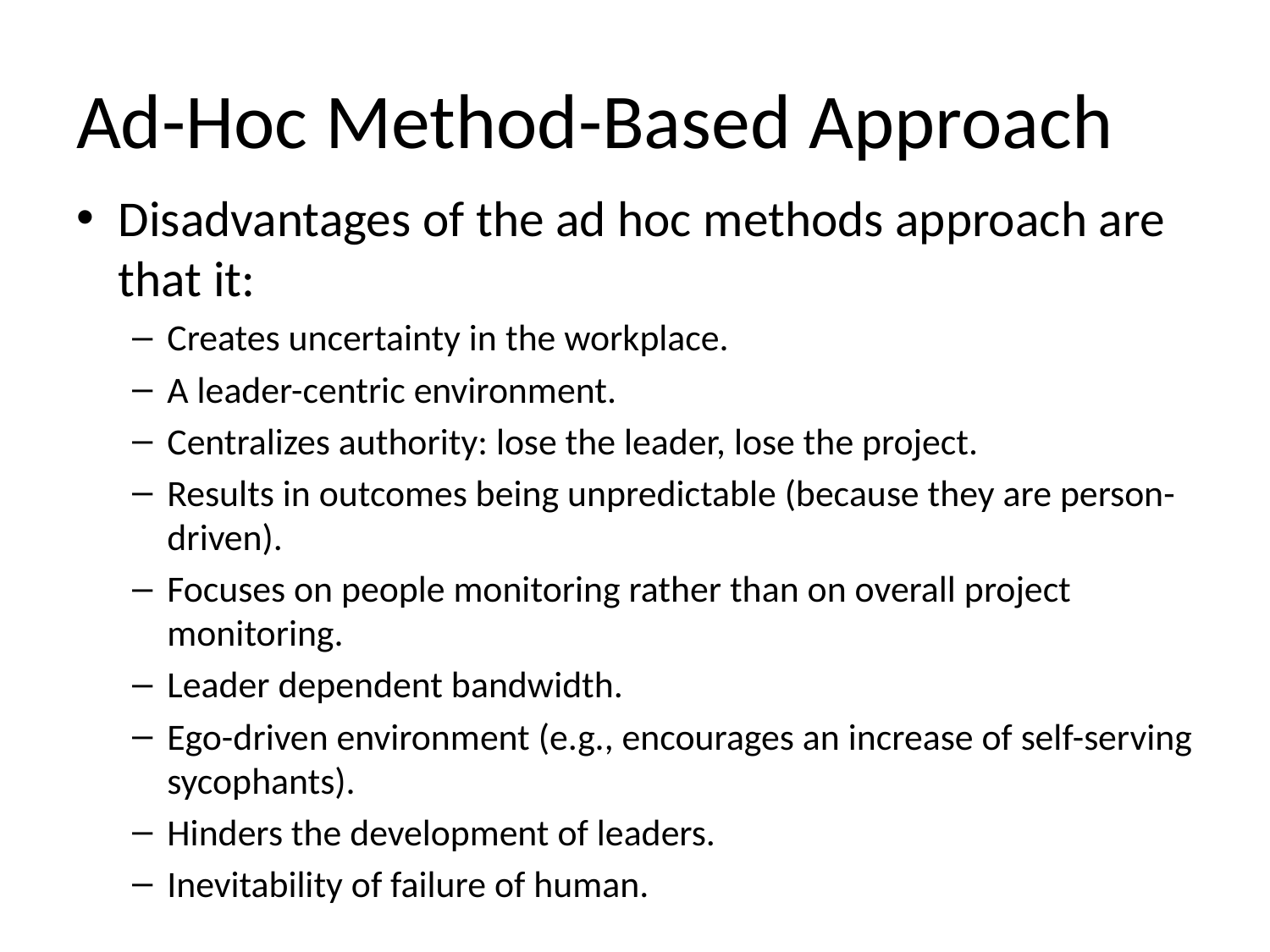

# Ad-Hoc Method-Based Approach
Disadvantages of the ad hoc methods approach are that it:
Creates uncertainty in the workplace.
A leader-centric environment.
Centralizes authority: lose the leader, lose the project.
Results in outcomes being unpredictable (because they are person-driven).
Focuses on people monitoring rather than on overall project monitoring.
Leader dependent bandwidth.
Ego-driven environment (e.g., encourages an increase of self-serving sycophants).
Hinders the development of leaders.
Inevitability of failure of human.